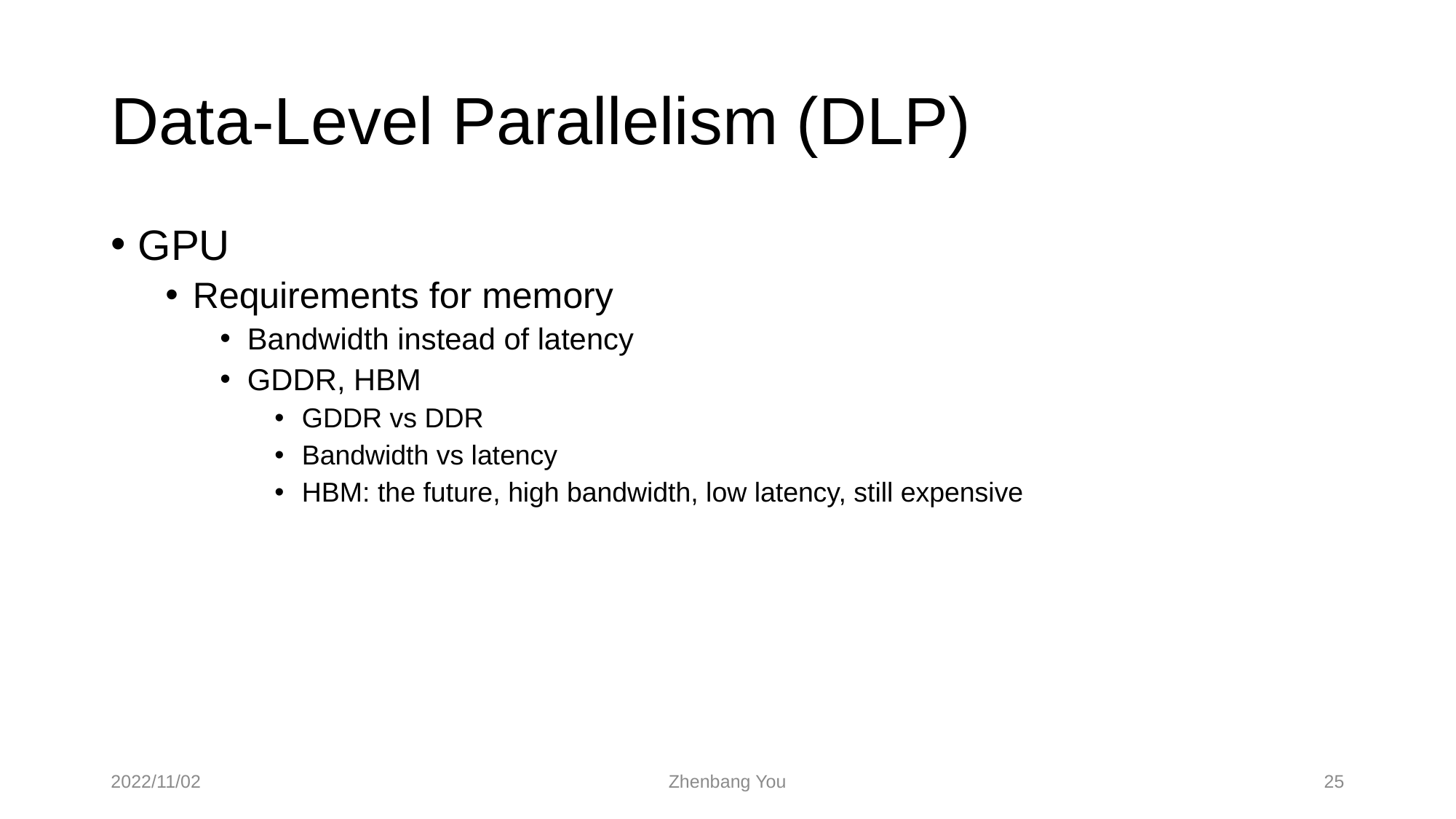

# Data-Level Parallelism (DLP)
GPU
Requirements for memory
Bandwidth instead of latency
GDDR, HBM
GDDR vs DDR
Bandwidth vs latency
HBM: the future, high bandwidth, low latency, still expensive

2022/11/02
Zhenbang You
25